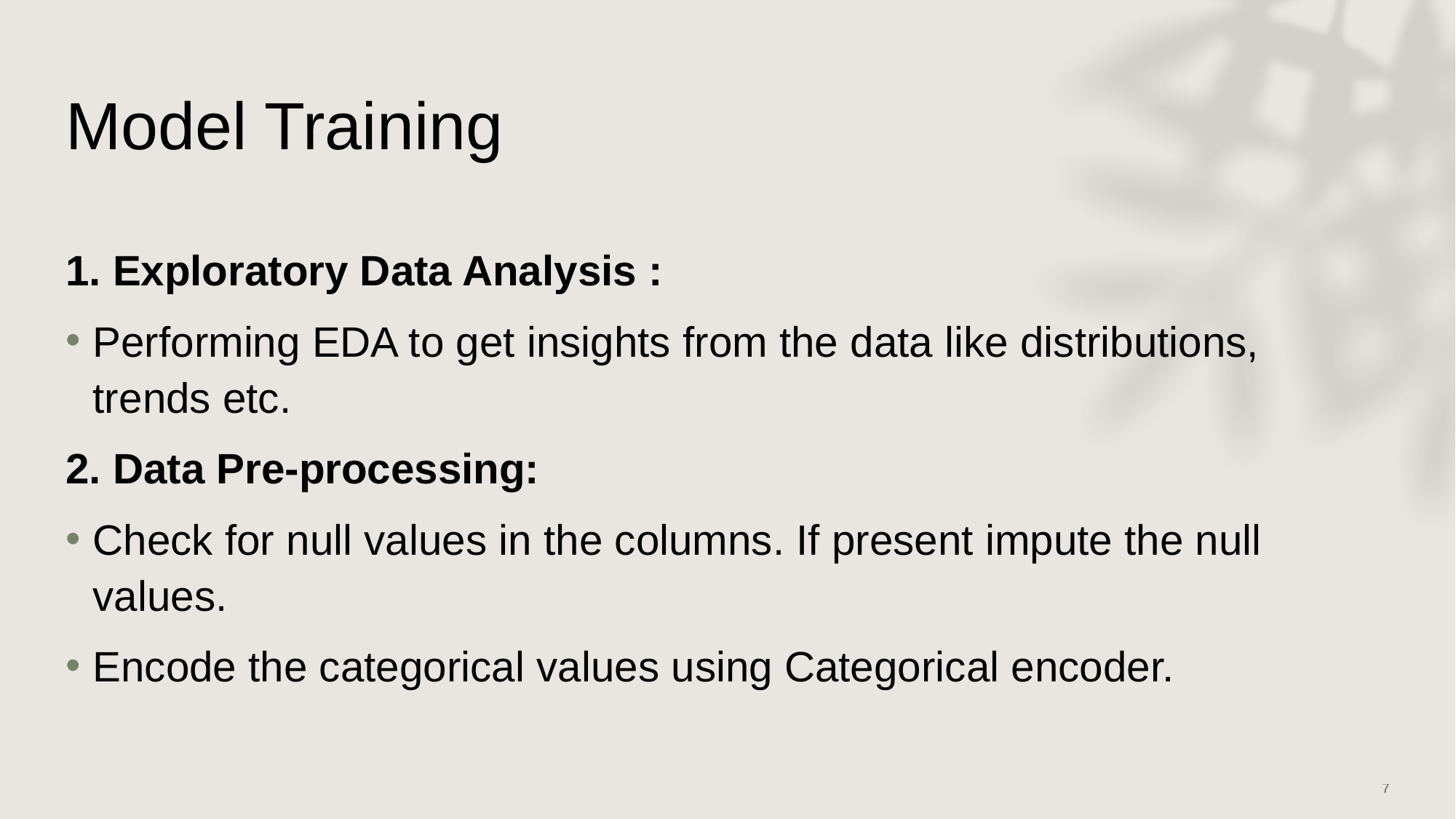

# Model Training
1. Exploratory Data Analysis :
Performing EDA to get insights from the data like distributions, trends etc.
2. Data Pre-processing:
Check for null values in the columns. If present impute the null values.
Encode the categorical values using Categorical encoder.

7